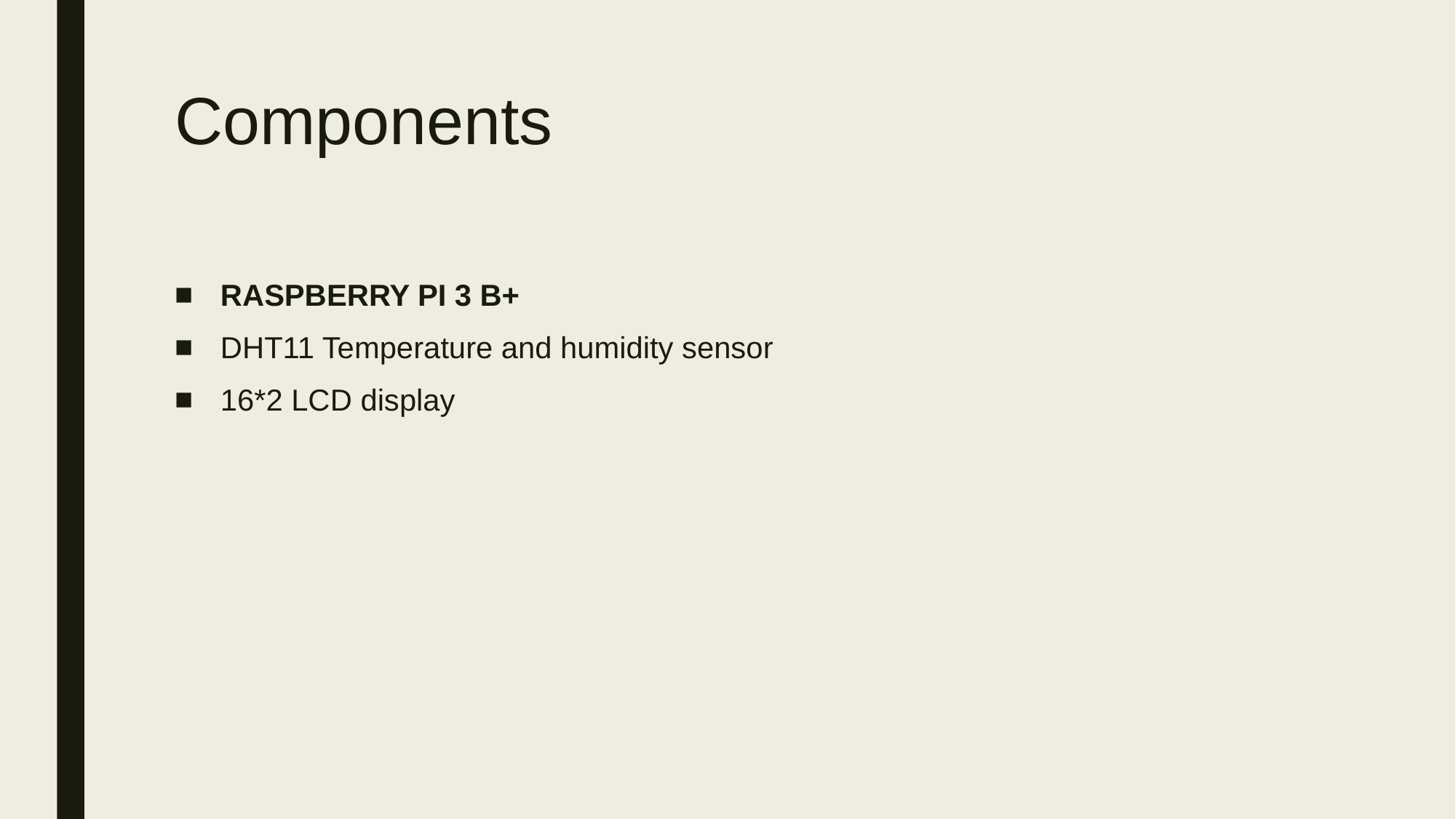

# Components
RASPBERRY PI 3 B+
DHT11 Temperature and humidity sensor
16*2 LCD display